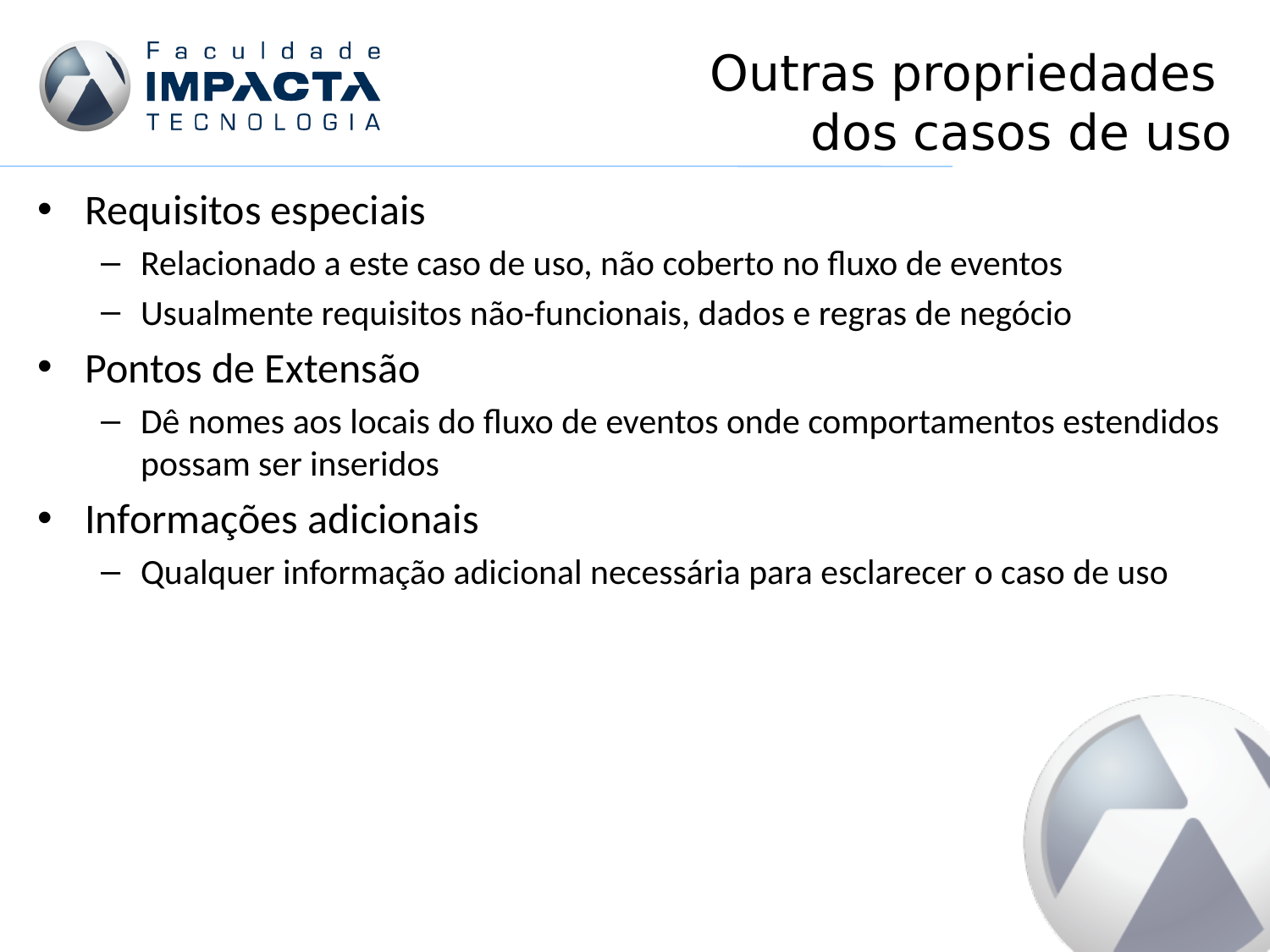

# Outras propriedades dos casos de uso
Requisitos especiais
Relacionado a este caso de uso, não coberto no fluxo de eventos
Usualmente requisitos não-funcionais, dados e regras de negócio
Pontos de Extensão
Dê nomes aos locais do fluxo de eventos onde comportamentos estendidos possam ser inseridos
Informações adicionais
Qualquer informação adicional necessária para esclarecer o caso de uso